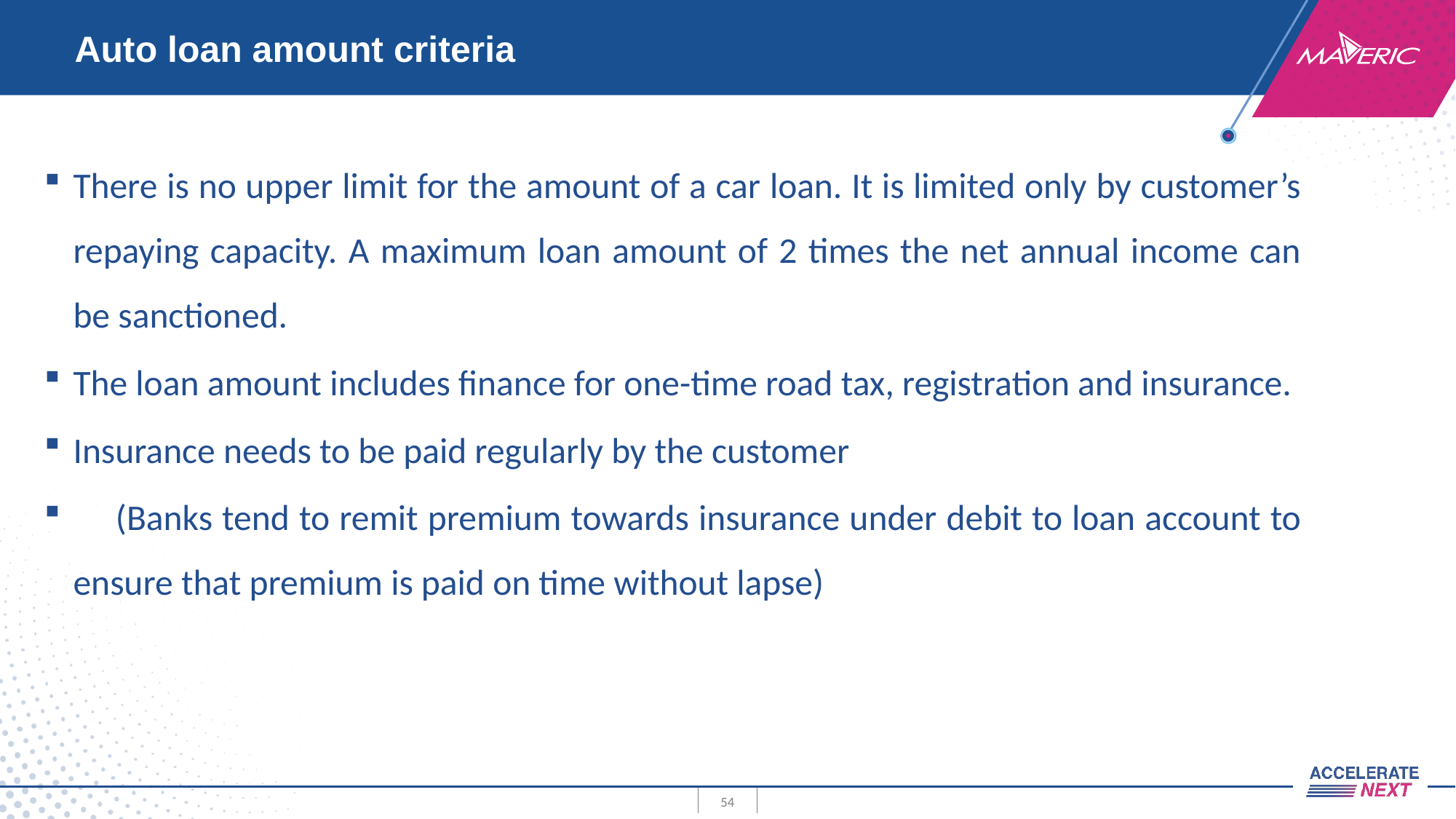

# Auto loan amount criteria
There is no upper limit for the amount of a car loan. It is limited only by customer’s repaying capacity. A maximum loan amount of 2 times the net annual income can be sanctioned.
The loan amount includes finance for one-time road tax, registration and insurance.
Insurance needs to be paid regularly by the customer
     (Banks tend to remit premium towards insurance under debit to loan account to ensure that premium is paid on time without lapse)

54